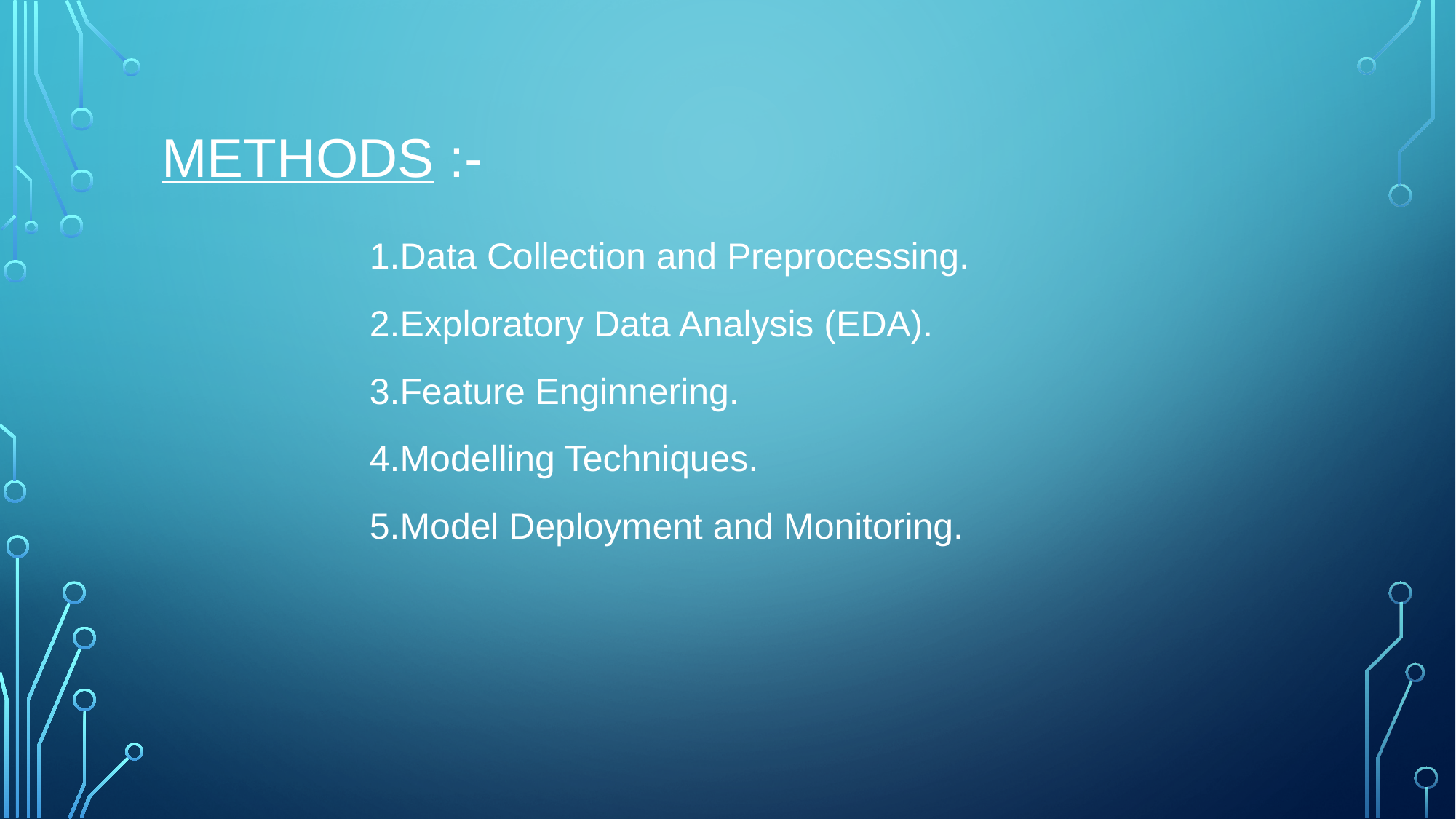

# methods :-
1.Data Collection and Preprocessing.
2.Exploratory Data Analysis (EDA).
3.Feature Enginnering.
4.Modelling Techniques.
5.Model Deployment and Monitoring.